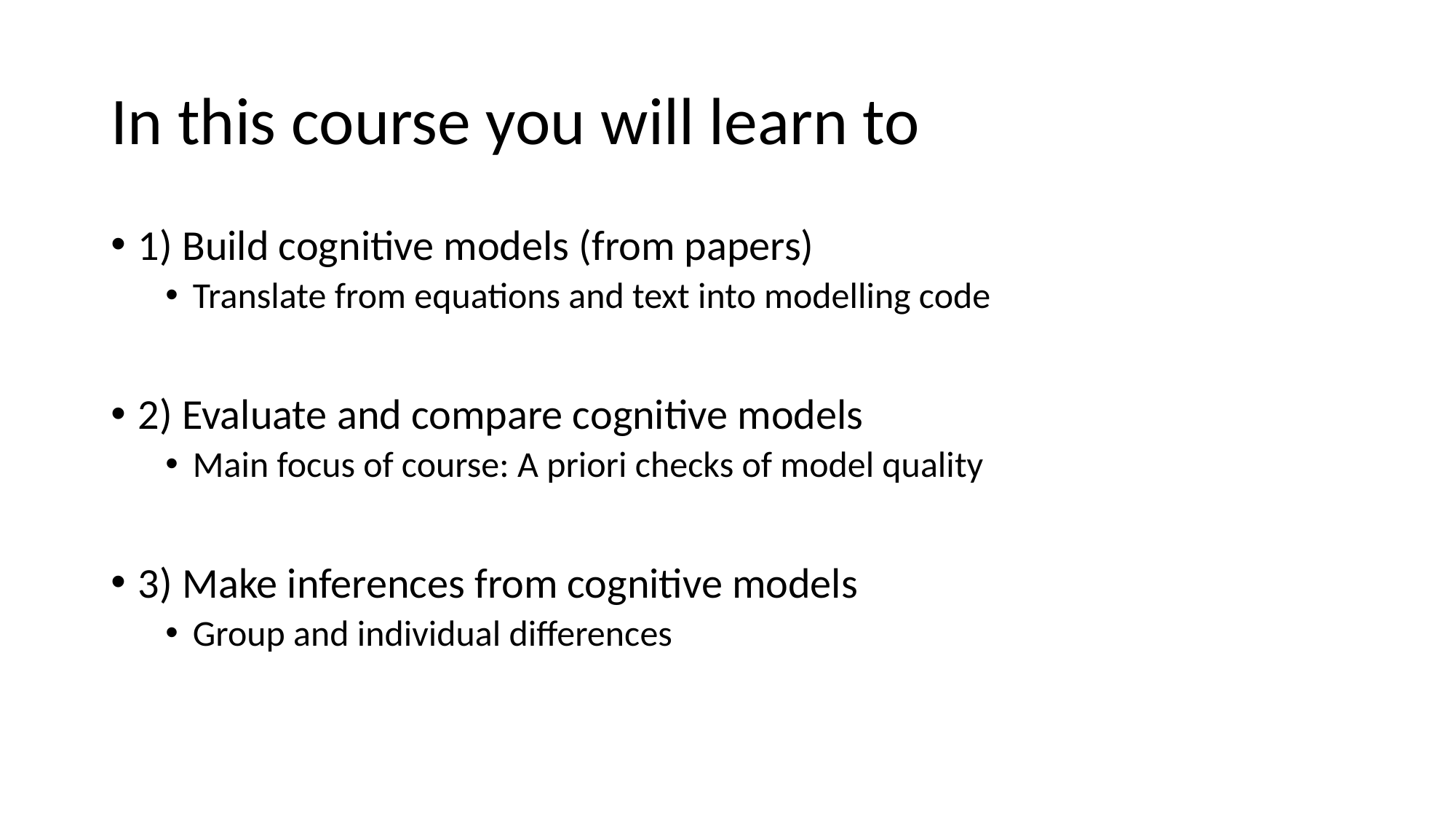

# In this course you will learn to
1) Build cognitive models (from papers)
Translate from equations and text into modelling code

2) Evaluate and compare cognitive models
Main focus of course: A priori checks of model quality

3) Make inferences from cognitive models
Group and individual differences